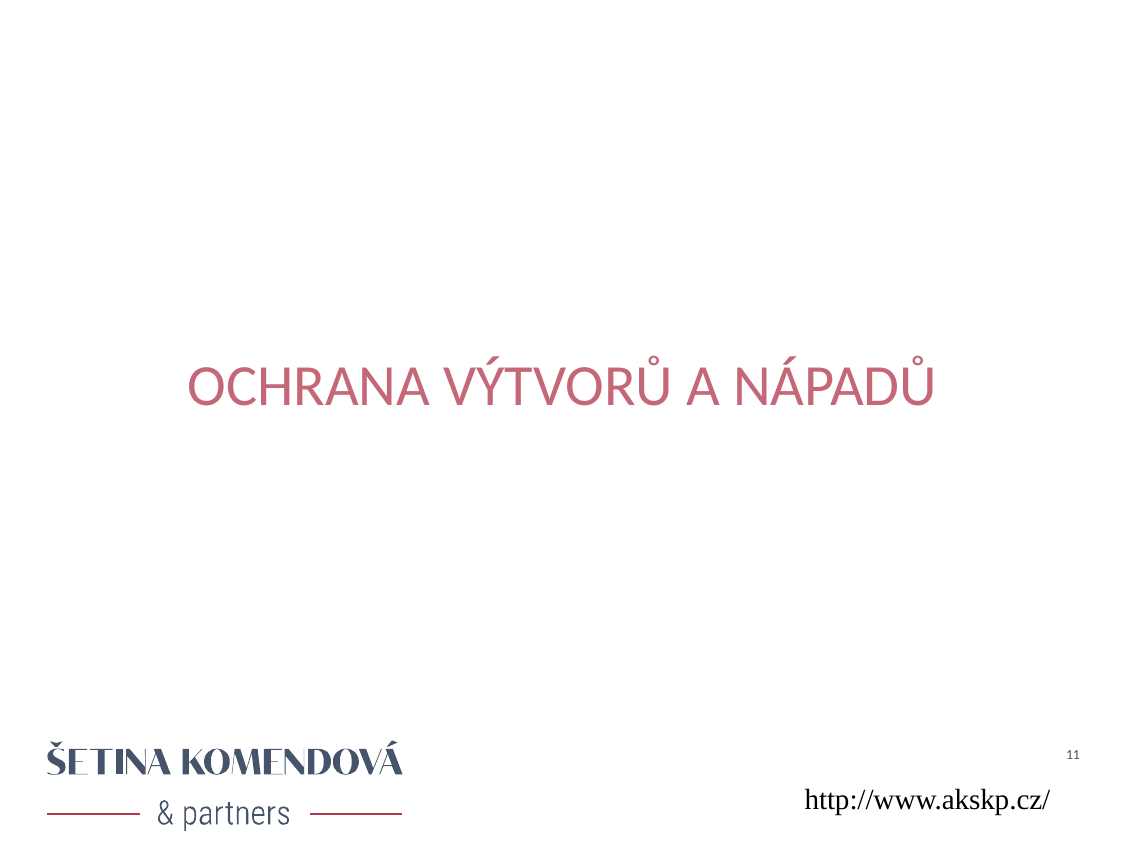

# OCHRANA VÝTVORŮ A NÁPADŮ
11
http://www.akskp.cz/